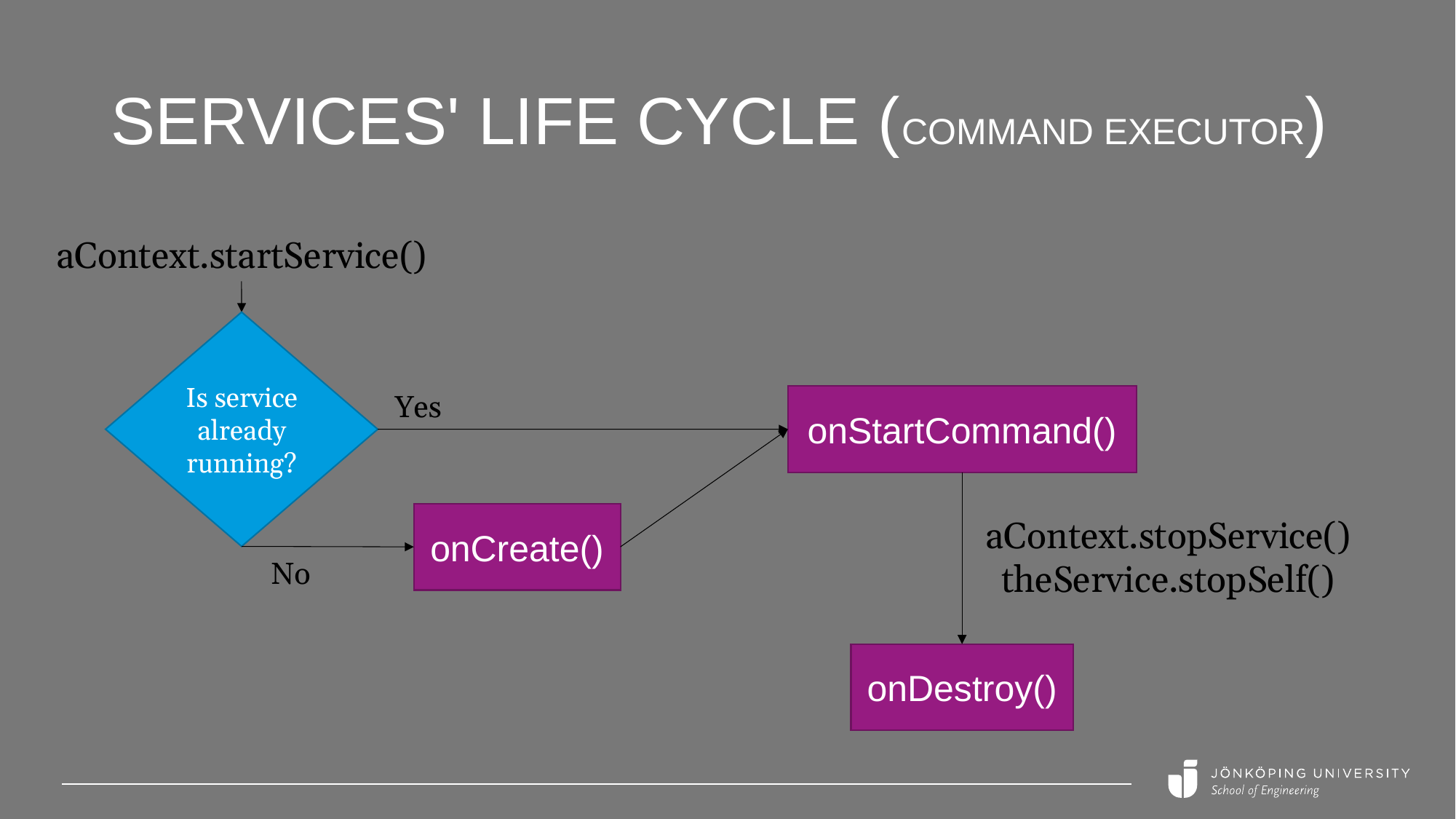

# Services' life cycle (command executor)
aContext.startService()
Is service already running?
Yes
onStartCommand()
onCreate()
aContext.stopService()
theService.stopSelf()
No
onDestroy()